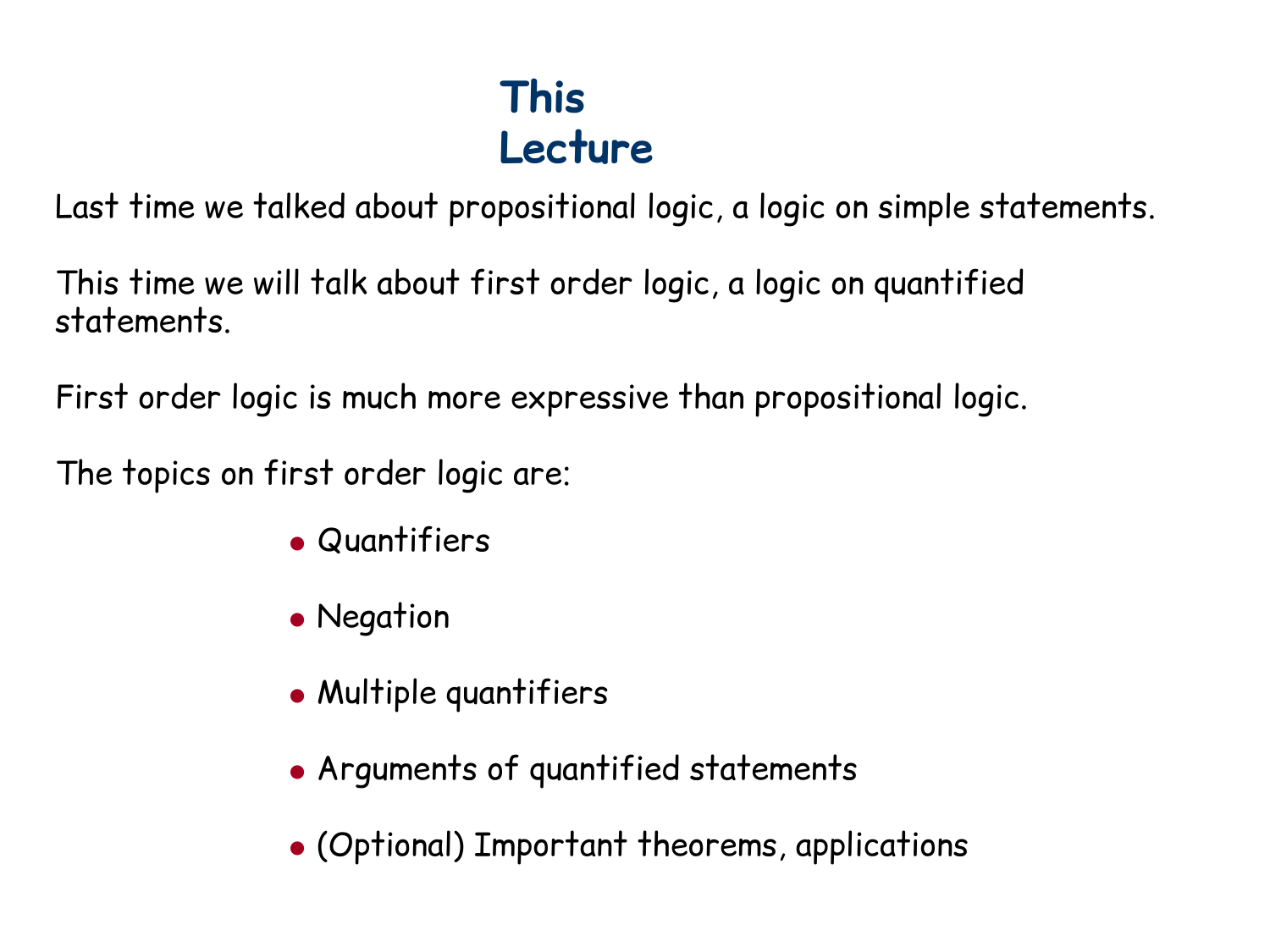

This Lecture
Last time we talked about propositional logic, a logic on simple statements.

This time we will talk about first order logic, a logic on quantified statements.

First order logic is much more expressive than propositional logic.

The topics on first order logic are:
 Quantifiers

 Negation

 Multiple quantifiers

 Arguments of quantified statements

 (Optional) Important theorems, applications